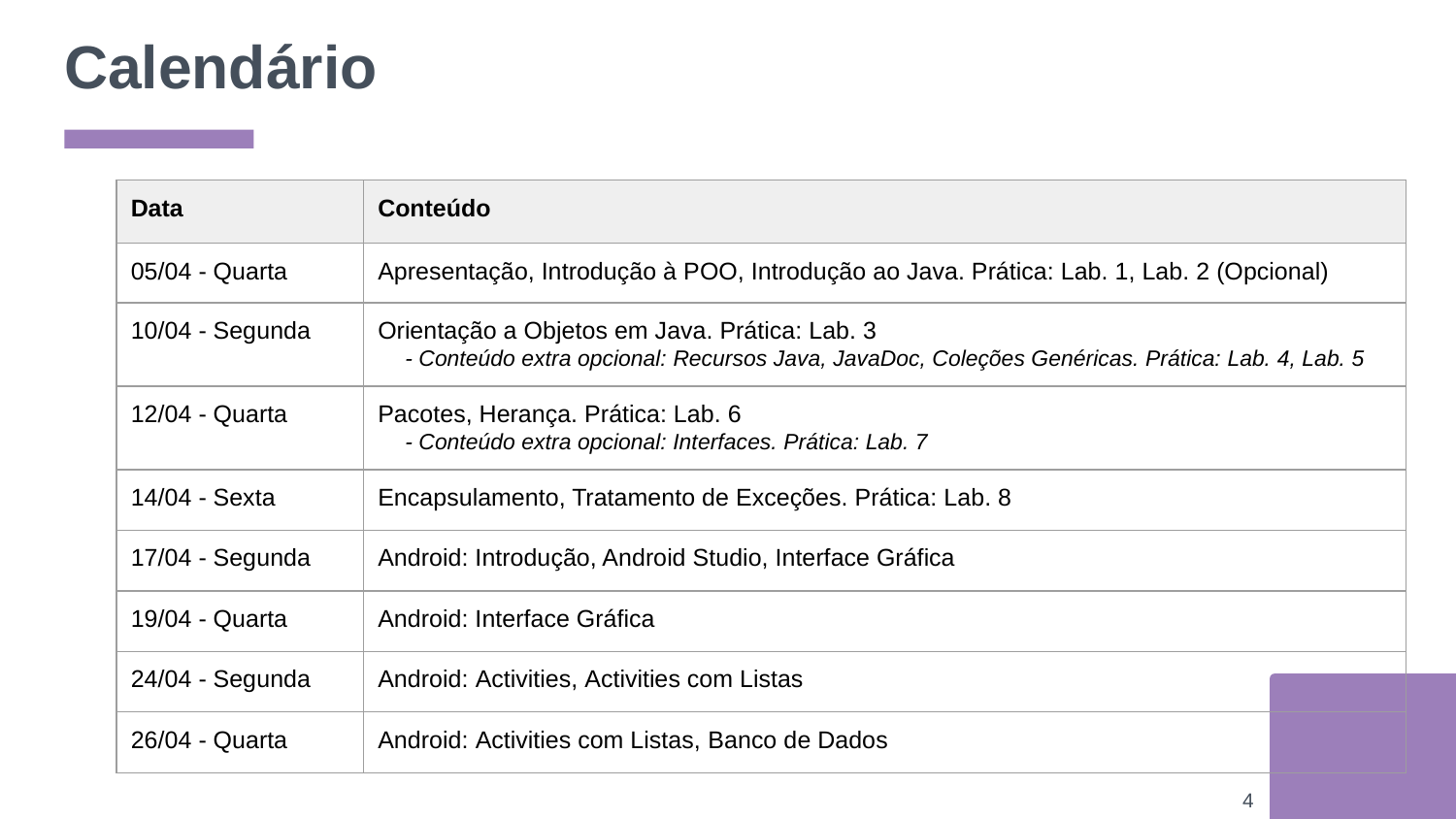

# Calendário
| Data | Conteúdo |
| --- | --- |
| 05/04 - Quarta | Apresentação, Introdução à POO, Introdução ao Java. Prática: Lab. 1, Lab. 2 (Opcional) |
| 10/04 - Segunda | Orientação a Objetos em Java. Prática: Lab. 3 - Conteúdo extra opcional: Recursos Java, JavaDoc, Coleções Genéricas. Prática: Lab. 4, Lab. 5 |
| 12/04 - Quarta | Pacotes, Herança. Prática: Lab. 6 - Conteúdo extra opcional: Interfaces. Prática: Lab. 7 |
| 14/04 - Sexta | Encapsulamento, Tratamento de Exceções. Prática: Lab. 8 |
| 17/04 - Segunda | Android: Introdução, Android Studio, Interface Gráfica |
| 19/04 - Quarta | Android: Interface Gráfica |
| 24/04 - Segunda | Android: Activities, Activities com Listas |
| 26/04 - Quarta | Android: Activities com Listas, Banco de Dados |
4